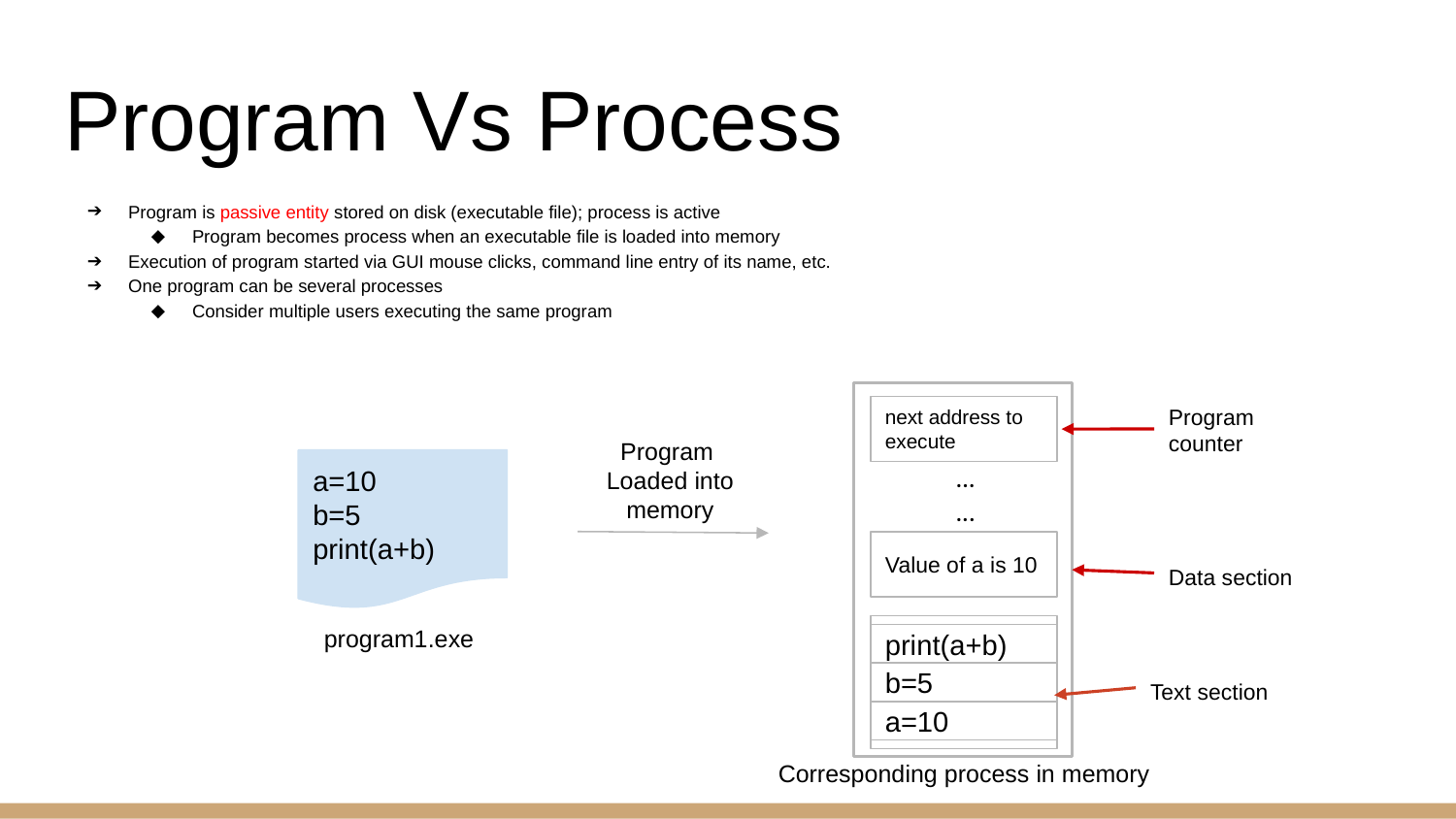

# Program Vs Process
Program is passive entity stored on disk (executable file); process is active
Program becomes process when an executable file is loaded into memory
Execution of program started via GUI mouse clicks, command line entry of its name, etc.
One program can be several processes
Consider multiple users executing the same program

Program counter
next address to execute
…
...
Value of a is 10
Data section

print(a+b)
b=5
Text section
a=10
Corresponding process in memory
Program
Loaded into
memory
a=10
b=5
print(a+b)
program1.exe